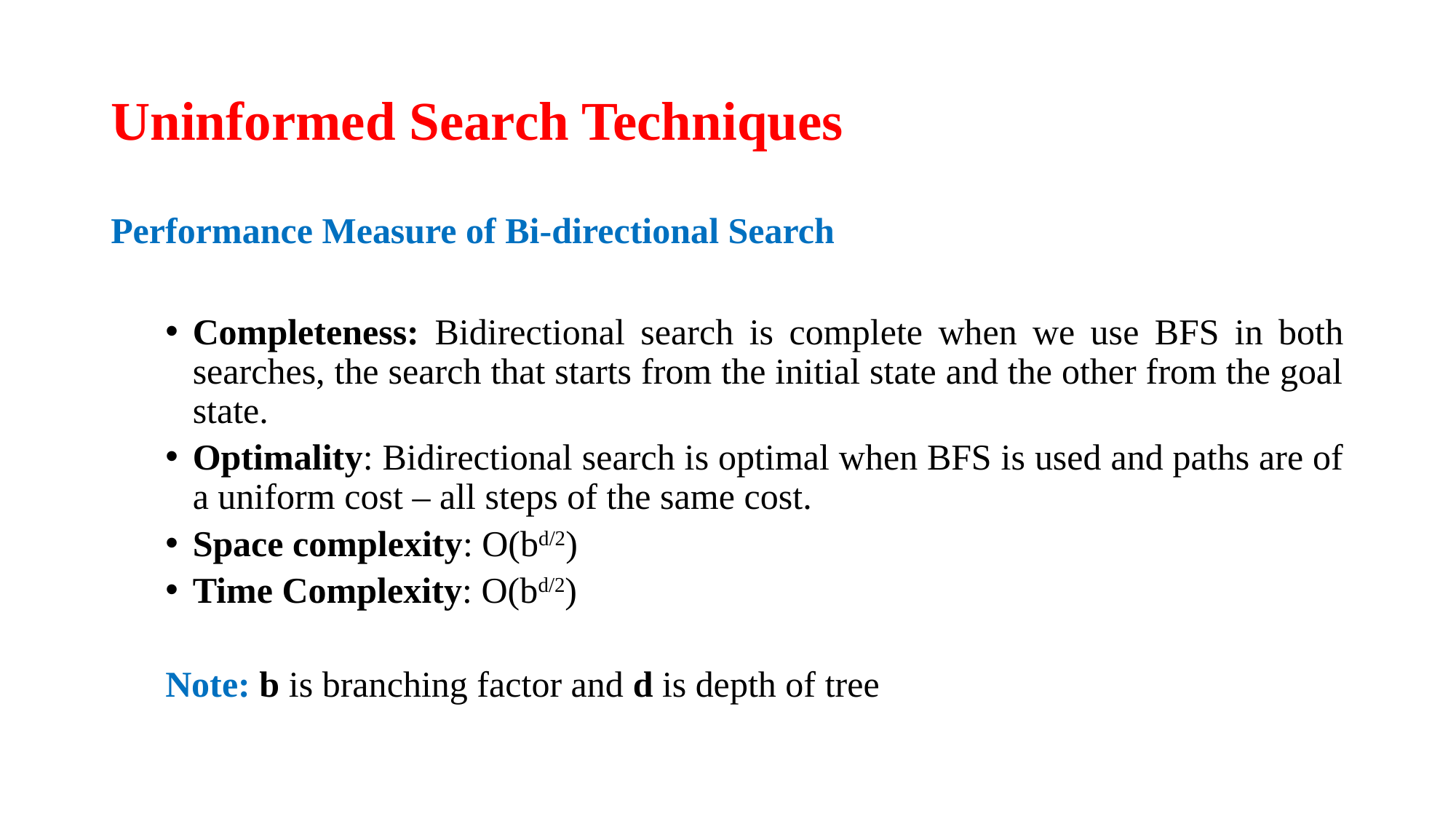

# Uninformed Search Techniques
Performance Measure of Bi-directional Search

Completeness: Bidirectional search is complete when we use BFS in both searches, the search that starts from the initial state and the other from the goal state.
Optimality: Bidirectional search is optimal when BFS is used and paths are of a uniform cost – all steps of the same cost.
Space complexity: O(bd/2)
Time Complexity: O(bd/2)

Note: b is branching factor and d is depth of tree